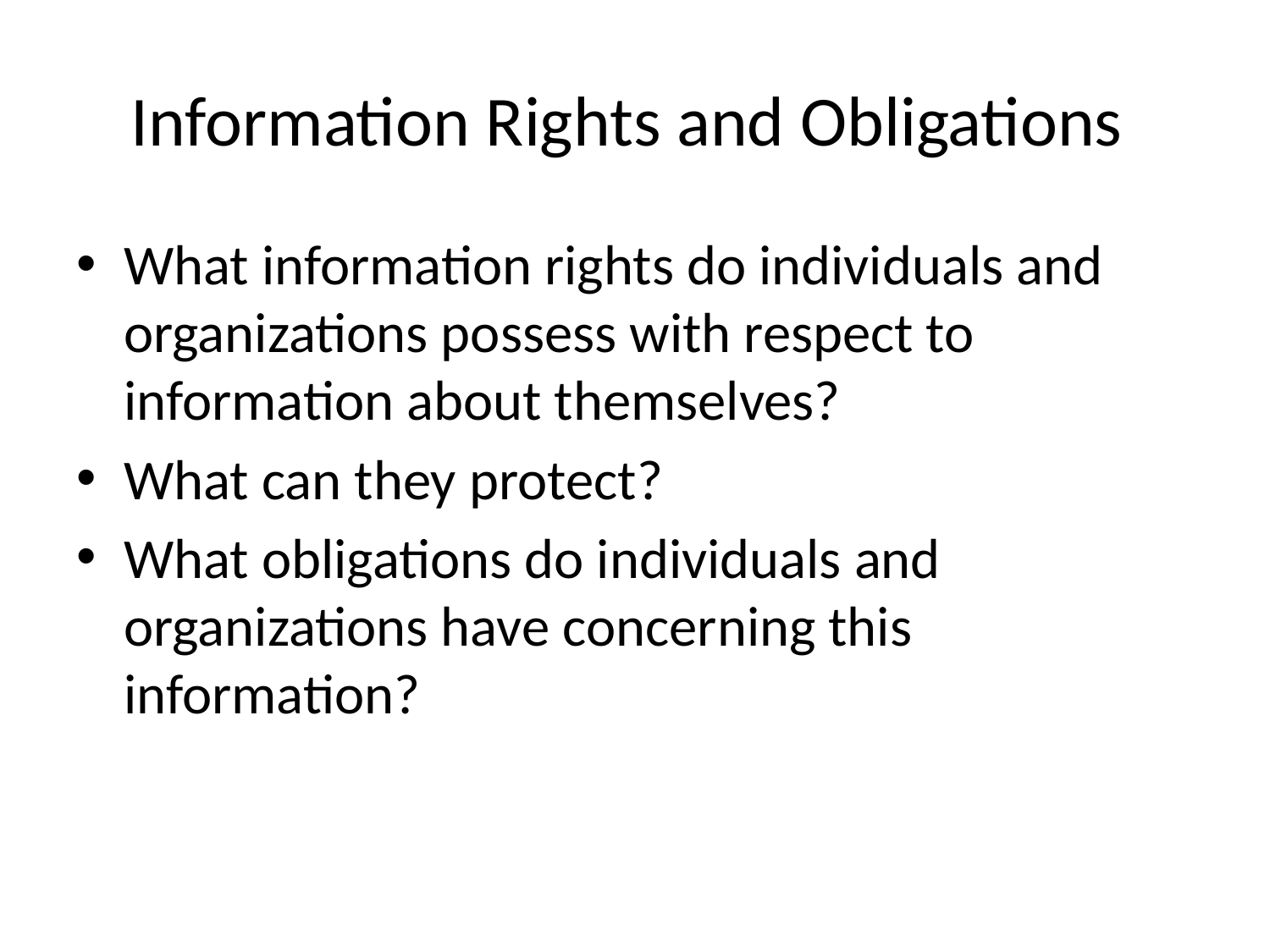

# Information Rights and Obligations
What information rights do individuals and organizations possess with respect to information about themselves?
What can they protect?
What obligations do individuals and organizations have concerning this information?